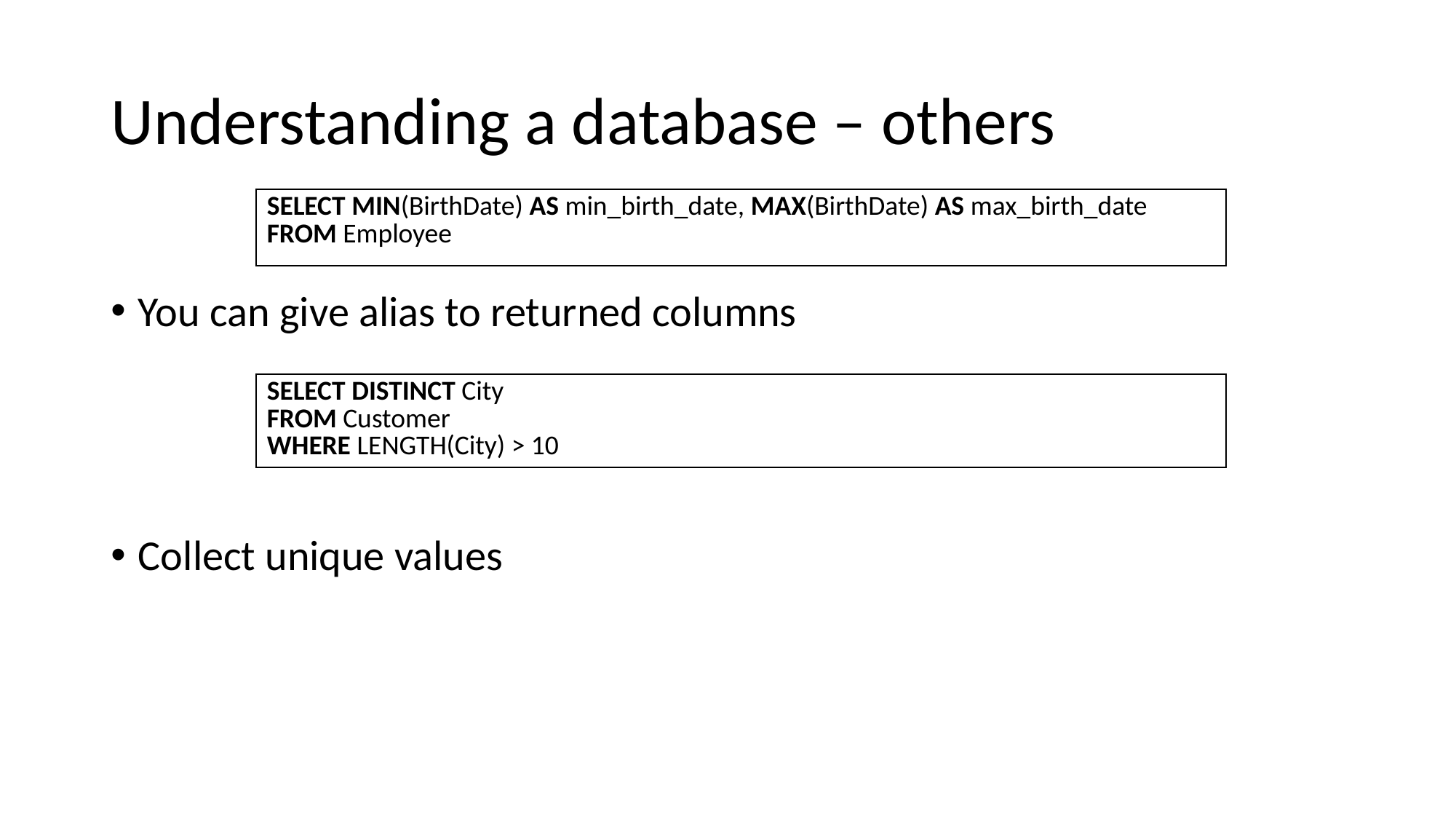

# Understanding a database – others
| SELECT MIN(BirthDate) AS min\_birth\_date, MAX(BirthDate) AS max\_birth\_date FROM Employee |
| --- |

You can give alias to returned columns

Collect unique values

| SELECT DISTINCT City FROM Customer WHERE LENGTH(City) > 10 |
| --- |